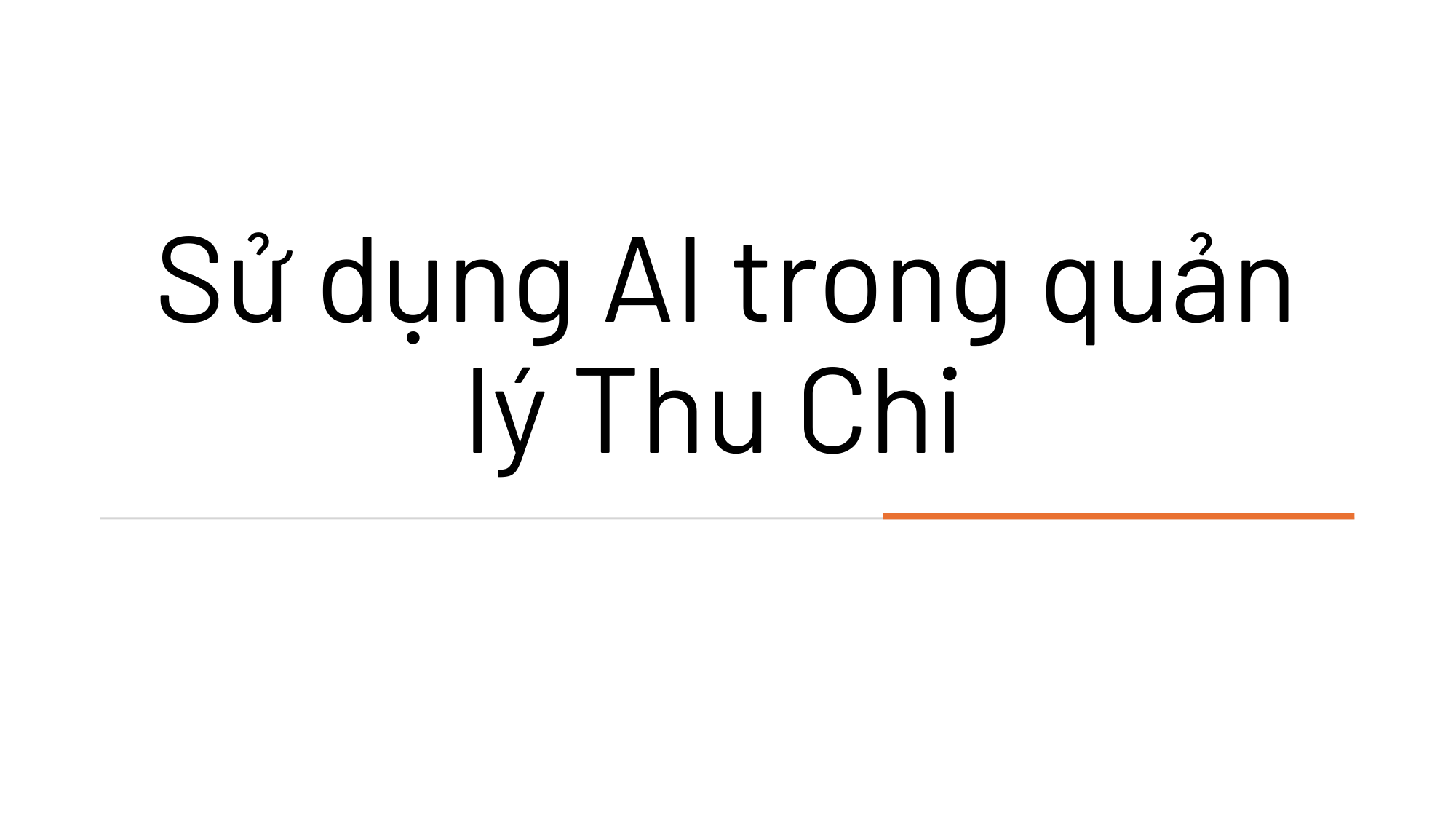

# Sử dụng AI trong quản lý Thu Chi